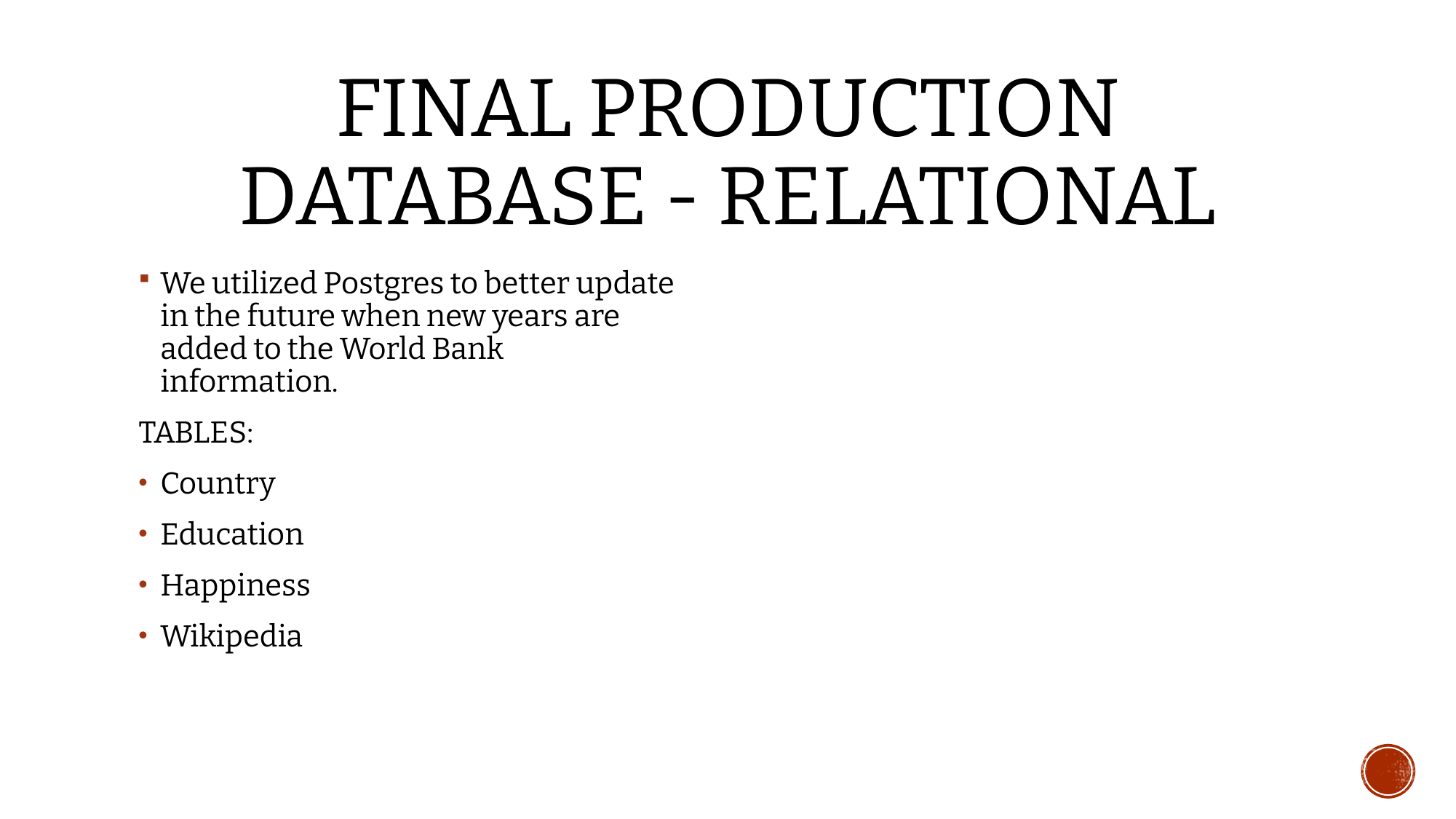

# Final production database - Relational
We utilized Postgres to better update in the future when new years are added to the World Bank information.
TABLES:
Country
Education
Happiness
Wikipedia